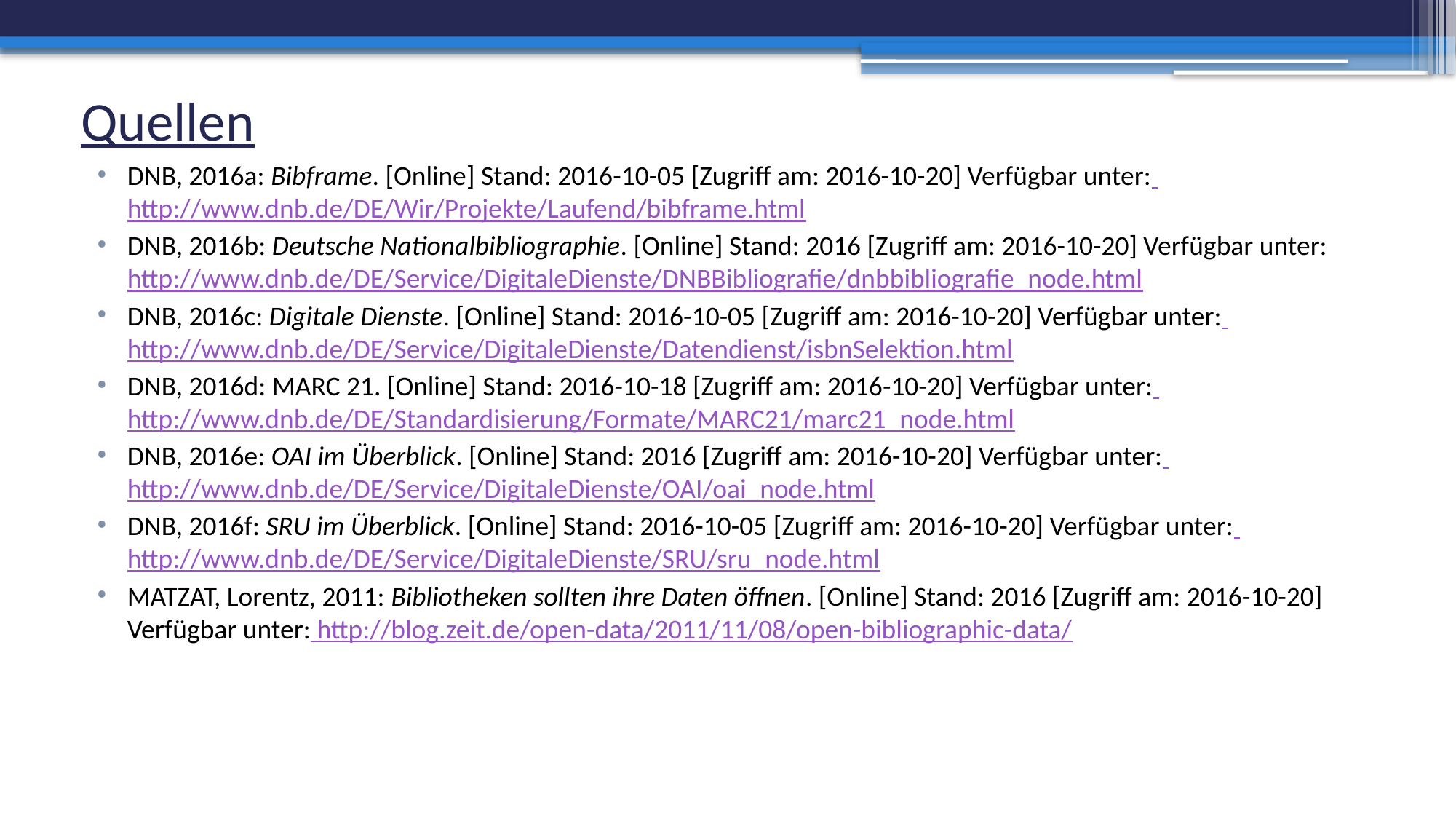

# Quellen
DNB, 2016a: Bibframe. [Online] Stand: 2016-10-05 [Zugriff am: 2016-10-20] Verfügbar unter: http://www.dnb.de/DE/Wir/Projekte/Laufend/bibframe.html
DNB, 2016b: Deutsche Nationalbibliographie. [Online] Stand: 2016 [Zugriff am: 2016-10-20] Verfügbar unter: http://www.dnb.de/DE/Service/DigitaleDienste/DNBBibliografie/dnbbibliografie_node.html
DNB, 2016c: Digitale Dienste. [Online] Stand: 2016-10-05 [Zugriff am: 2016-10-20] Verfügbar unter: http://www.dnb.de/DE/Service/DigitaleDienste/Datendienst/isbnSelektion.html
DNB, 2016d: MARC 21. [Online] Stand: 2016-10-18 [Zugriff am: 2016-10-20] Verfügbar unter: http://www.dnb.de/DE/Standardisierung/Formate/MARC21/marc21_node.html
DNB, 2016e: OAI im Überblick. [Online] Stand: 2016 [Zugriff am: 2016-10-20] Verfügbar unter: http://www.dnb.de/DE/Service/DigitaleDienste/OAI/oai_node.html
DNB, 2016f: SRU im Überblick. [Online] Stand: 2016-10-05 [Zugriff am: 2016-10-20] Verfügbar unter: http://www.dnb.de/DE/Service/DigitaleDienste/SRU/sru_node.html
MATZAT, Lorentz, 2011: Bibliotheken sollten ihre Daten öffnen. [Online] Stand: 2016 [Zugriff am: 2016-10-20] Verfügbar unter: http://blog.zeit.de/open-data/2011/11/08/open-bibliographic-data/